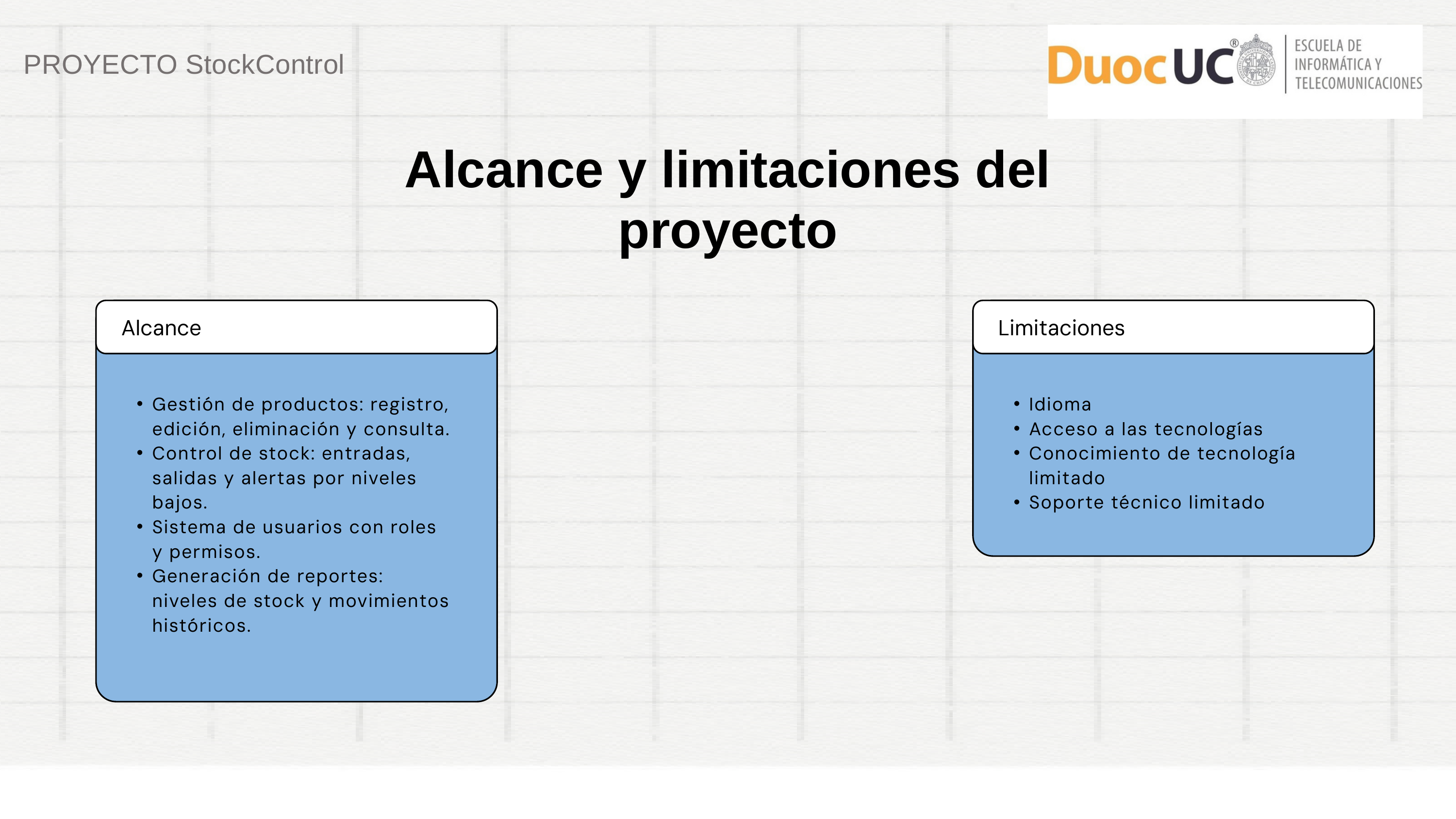

PROYECTO StockControl
Alcance y limitaciones del proyecto

Alcance
Gestión de productos: registro, edición, eliminación y consulta.
Control de stock: entradas, salidas y alertas por niveles bajos.
Sistema de usuarios con roles y permisos.
Generación de reportes: niveles de stock y movimientos históricos.

Limitaciones
Idioma
Acceso a las tecnologías
Conocimiento de tecnología limitado
Soporte técnico limitado